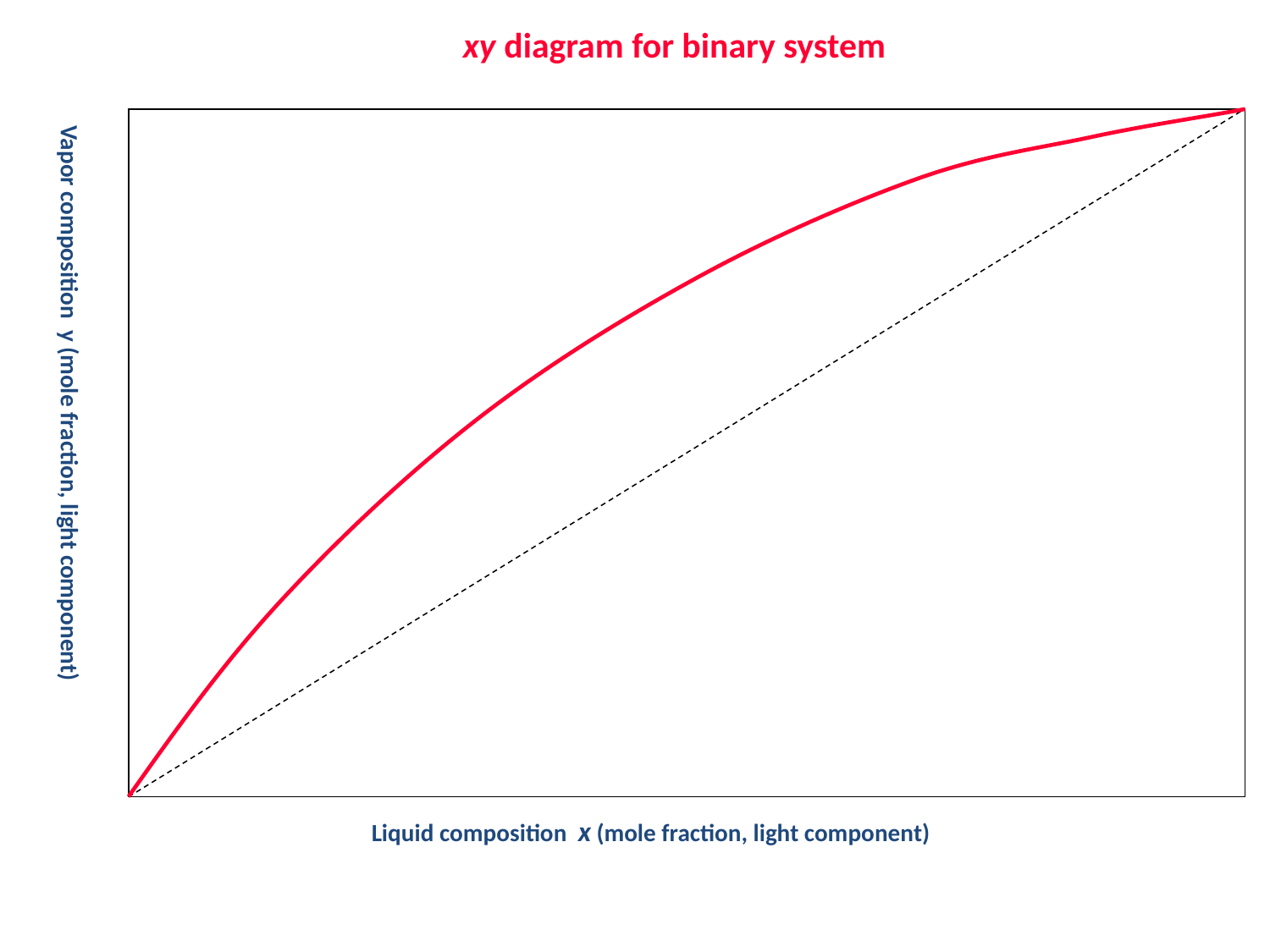

xy diagram for binary system

Vapor composition  y (mole fraction, light component)
Liquid composition  x (mole fraction, light component)